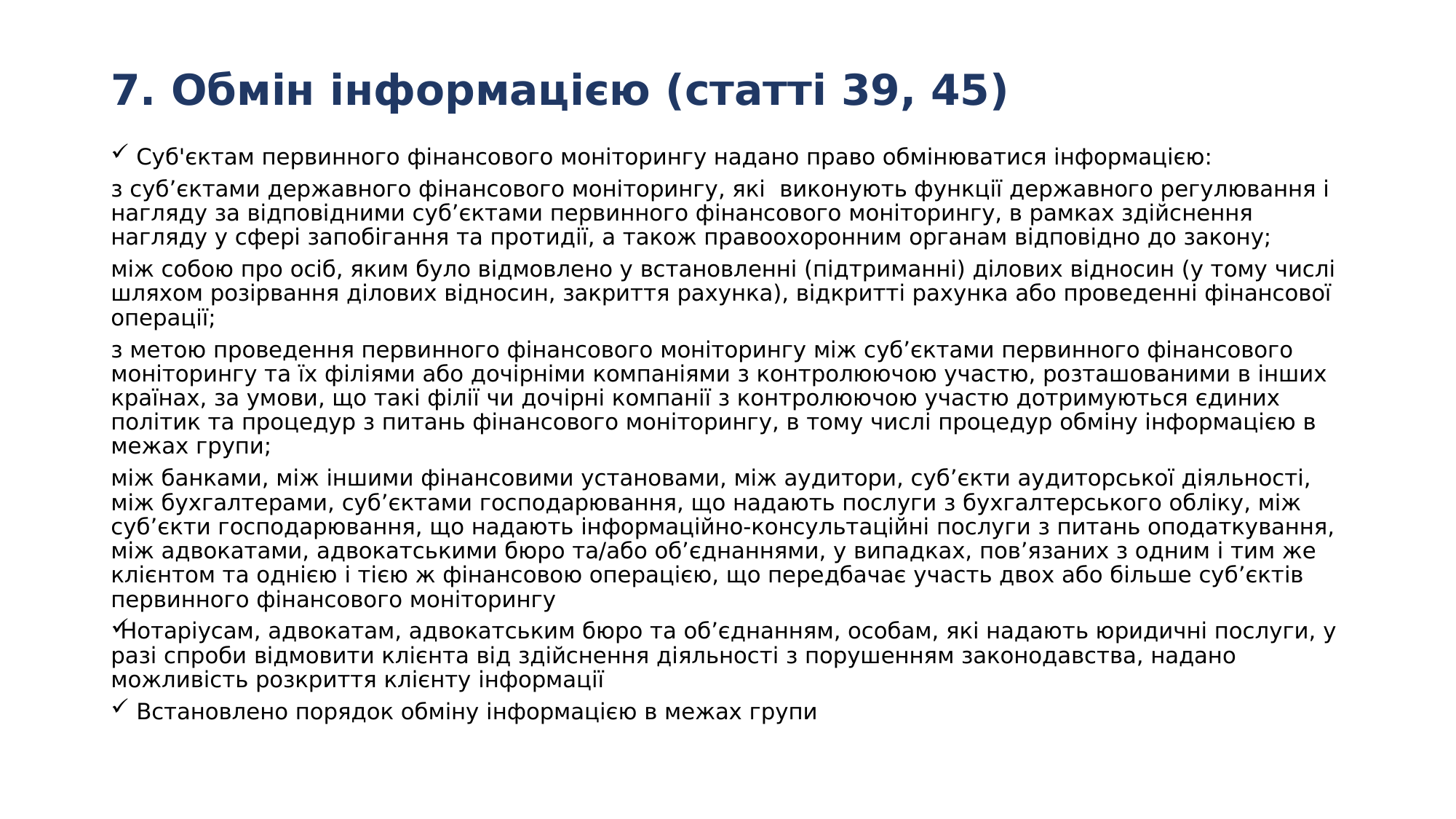

# 7. Обмін інформацією (статті 39, 45)
Суб'єктам первинного фінансового моніторингу надано право обмінюватися інформацією:
з суб’єктами державного фінансового моніторингу, які  виконують функції державного регулювання і нагляду за відповідними суб’єктами первинного фінансового моніторингу, в рамках здійснення нагляду у сфері запобігання та протидії, а також правоохоронним органам відповідно до закону;
між собою про осіб, яким було відмовлено у встановленні (підтриманні) ділових відносин (у тому числі шляхом розірвання ділових відносин, закриття рахунка), відкритті рахунка або проведенні фінансової операції;
з метою проведення первинного фінансового моніторингу між суб’єктами первинного фінансового моніторингу та їх філіями або дочірніми компаніями з контролюючою участю, розташованими в інших країнах, за умови, що такі філії чи дочірні компанії з контролюючою участю дотримуються єдиних політик та процедур з питань фінансового моніторингу, в тому числі процедур обміну інформацією в межах групи;
між банками, між іншими фінансовими установами, між аудитори, суб’єкти аудиторської діяльності, між бухгалтерами, суб’єктами господарювання, що надають послуги з бухгалтерського обліку, між суб’єкти господарювання, що надають інформаційно-консультаційні послуги з питань оподаткування, між адвокатами, адвокатськими бюро та/або об’єднаннями, у випадках, пов’язаних з одним і тим же клієнтом та однією і тією ж фінансовою операцією, що передбачає участь двох або більше суб’єктів первинного фінансового моніторингу
Нотаріусам, адвокатам, адвокатським бюро та об’єднанням, особам, які надають юридичні послуги, у разі спроби відмовити клієнта від здійснення діяльності з порушенням законодавства, надано можливість розкриття клієнту інформації
Встановлено порядок обміну інформацією в межах групи